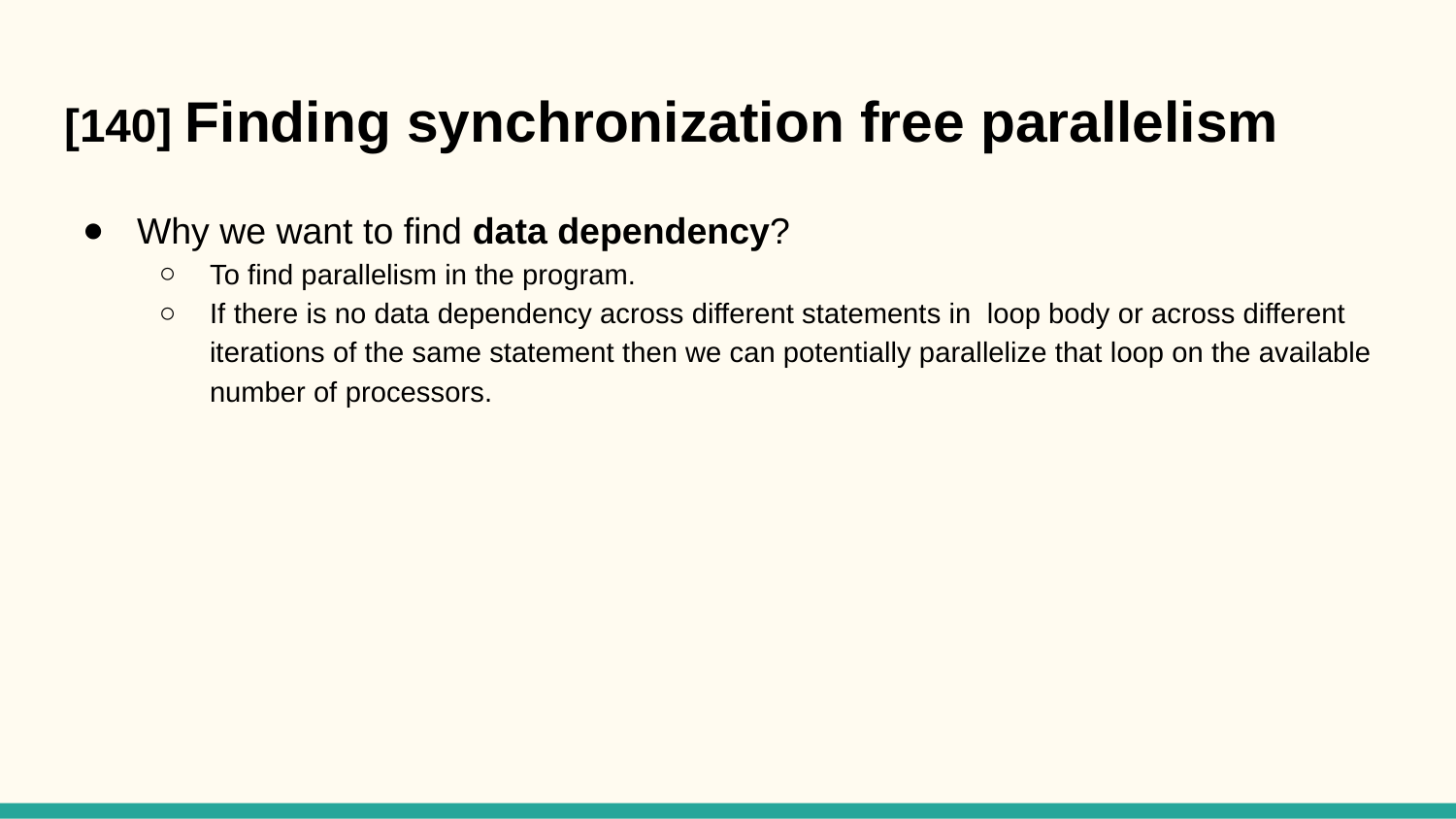

# [140] Finding synchronization free parallelism
Why we want to find data dependency?
To find parallelism in the program.
If there is no data dependency across different statements in  loop body or across different iterations of the same statement then we can potentially parallelize that loop on the available number of processors.